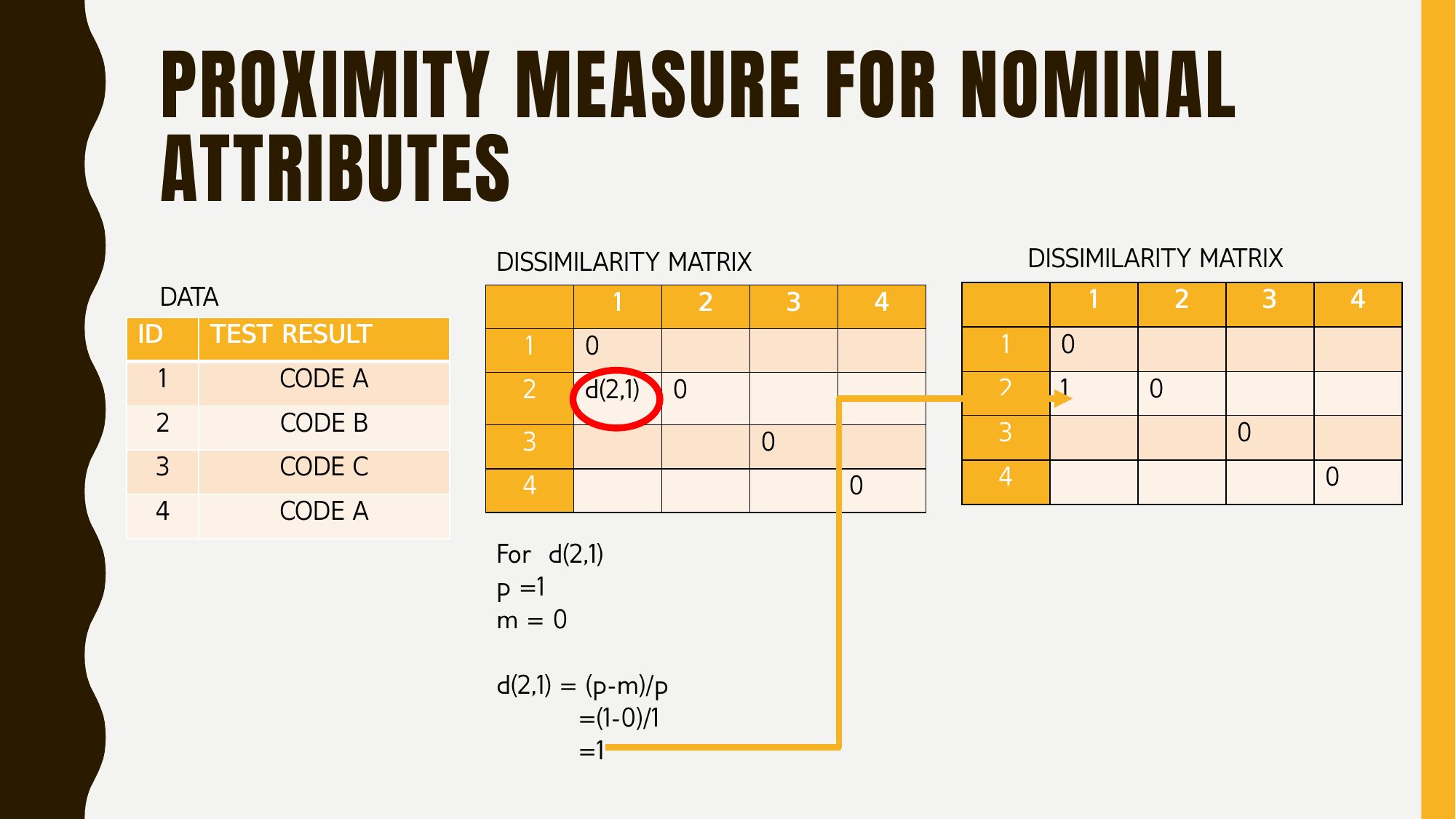

# Proximity measure for nominal attributes
DISSIMILARITY MATRIX
DISSIMILARITY MATRIX
DATA
|  | 1 | 2 | 3 | 4 |
| --- | --- | --- | --- | --- |
| 1 | 0 |  |  |  |
| 2 | 1 | 0 |  |  |
| 3 |  |  | 0 |  |
| 4 |  |  |  | 0 |
|  | 1 | 2 | 3 | 4 |
| --- | --- | --- | --- | --- |
| 1 | 0 |  |  |  |
| 2 | d(2,1) | 0 |  |  |
| 3 |  |  | 0 |  |
| 4 |  |  |  | 0 |
| ID | TEST RESULT |
| --- | --- |
| 1 | CODE A |
| 2 | CODE B |
| 3 | CODE C |
| 4 | CODE A |

For  d(2,1)
p =1
m = 0

d(2,1) = (p-m)/p
          =(1-0)/1
          =1